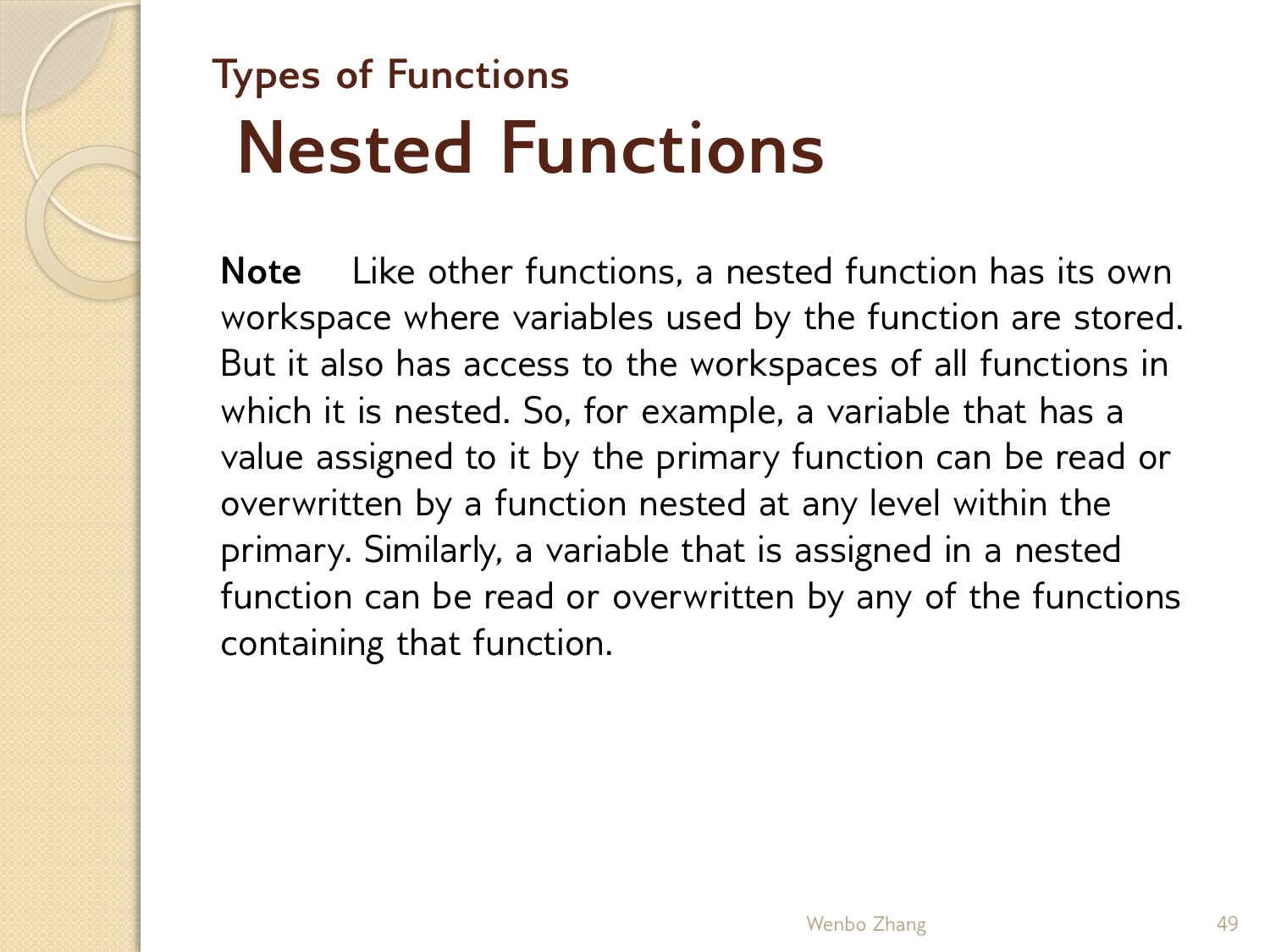

# Types of Functions Nested Functions
Note    Like other functions, a nested function has its own workspace where variables used by the function are stored. But it also has access to the workspaces of all functions in which it is nested. So, for example, a variable that has a value assigned to it by the primary function can be read or overwritten by a function nested at any level within the primary. Similarly, a variable that is assigned in a nested function can be read or overwritten by any of the functions containing that function.
Wenbo Zhang
49